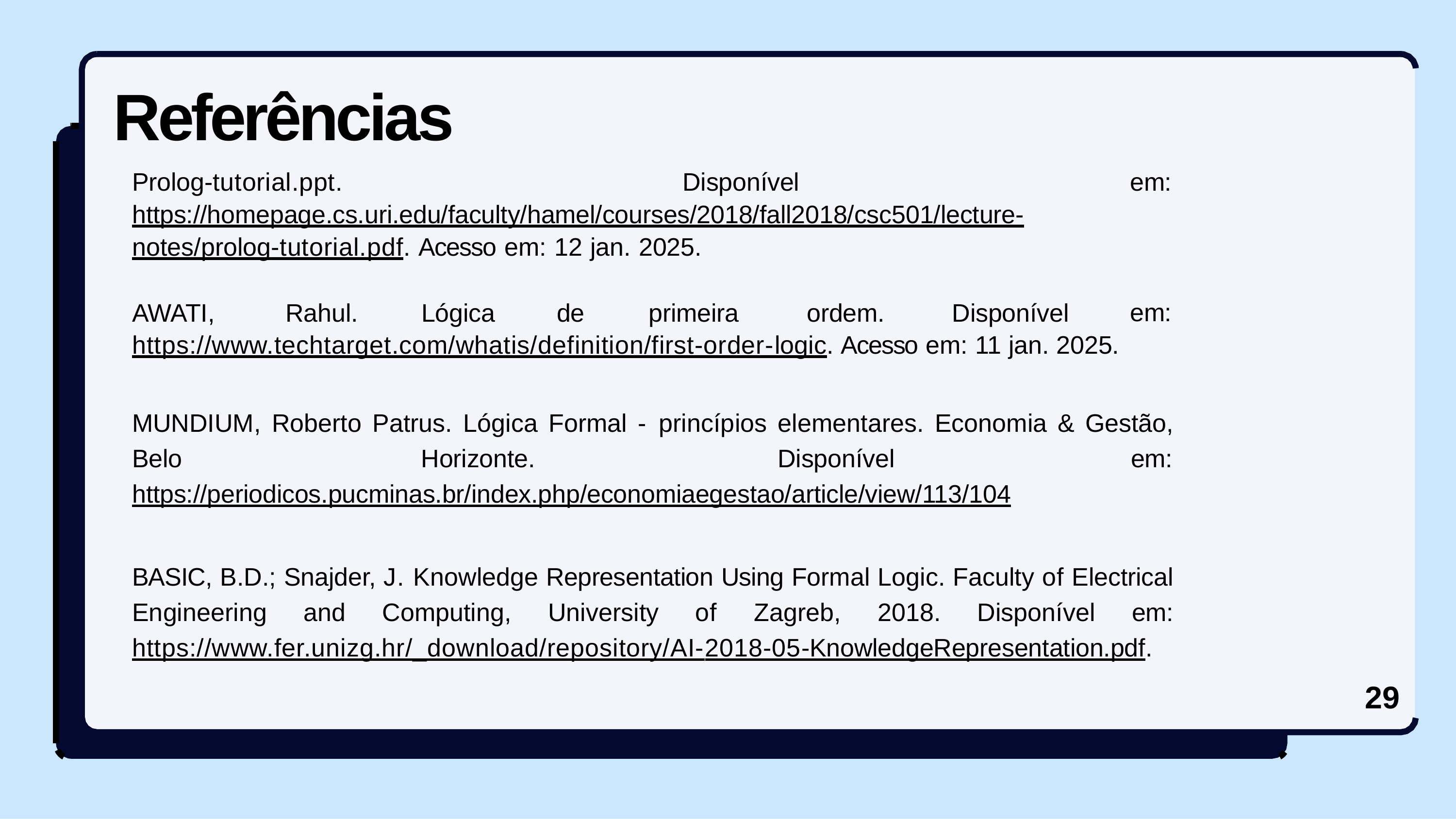

# Referências
Prolog-tutorial.ppt.	Disponível
https://homepage.cs.uri.edu/faculty/hamel/courses/2018/fall2018/csc501/lecture-   notes/prolog-tutorial.pdf. Acesso em: 12 jan. 2025.

AWATI,	Rahul.	Lógica	de	primeira	ordem.	Disponível
em:
em:
https://www.techtarget.com/whatis/definition/first-order-logic. Acesso em: 11 jan. 2025.

MUNDIUM, Roberto Patrus. Lógica Formal - princípios elementares. Economia & Gestão, Belo	Horizonte.	Disponível	em: https://periodicos.pucminas.br/index.php/economiaegestao/article/view/113/104

BASIC, B.D.; Snajder, J. Knowledge Representation Using Formal Logic. Faculty of Electrical Engineering   and   Computing,   University   of   Zagreb,   2018.   Disponível   em: https://www.fer.unizg.hr/_download/repository/AI-2018-05-KnowledgeRepresentation.pdf.
29